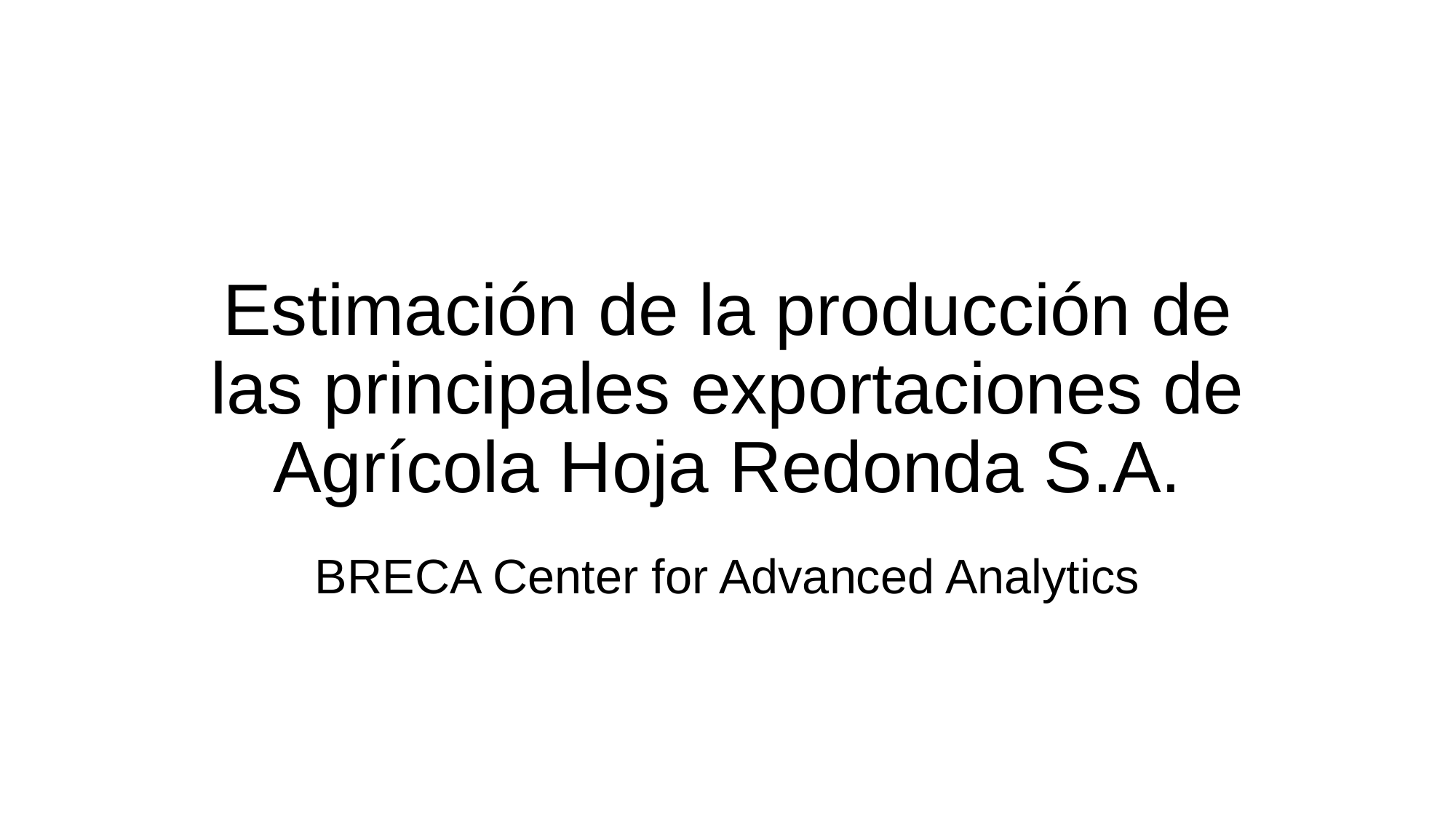

# Estimación de la producción de las principales exportaciones de Agrícola Hoja Redonda S.A.
BRECA Center for Advanced Analytics